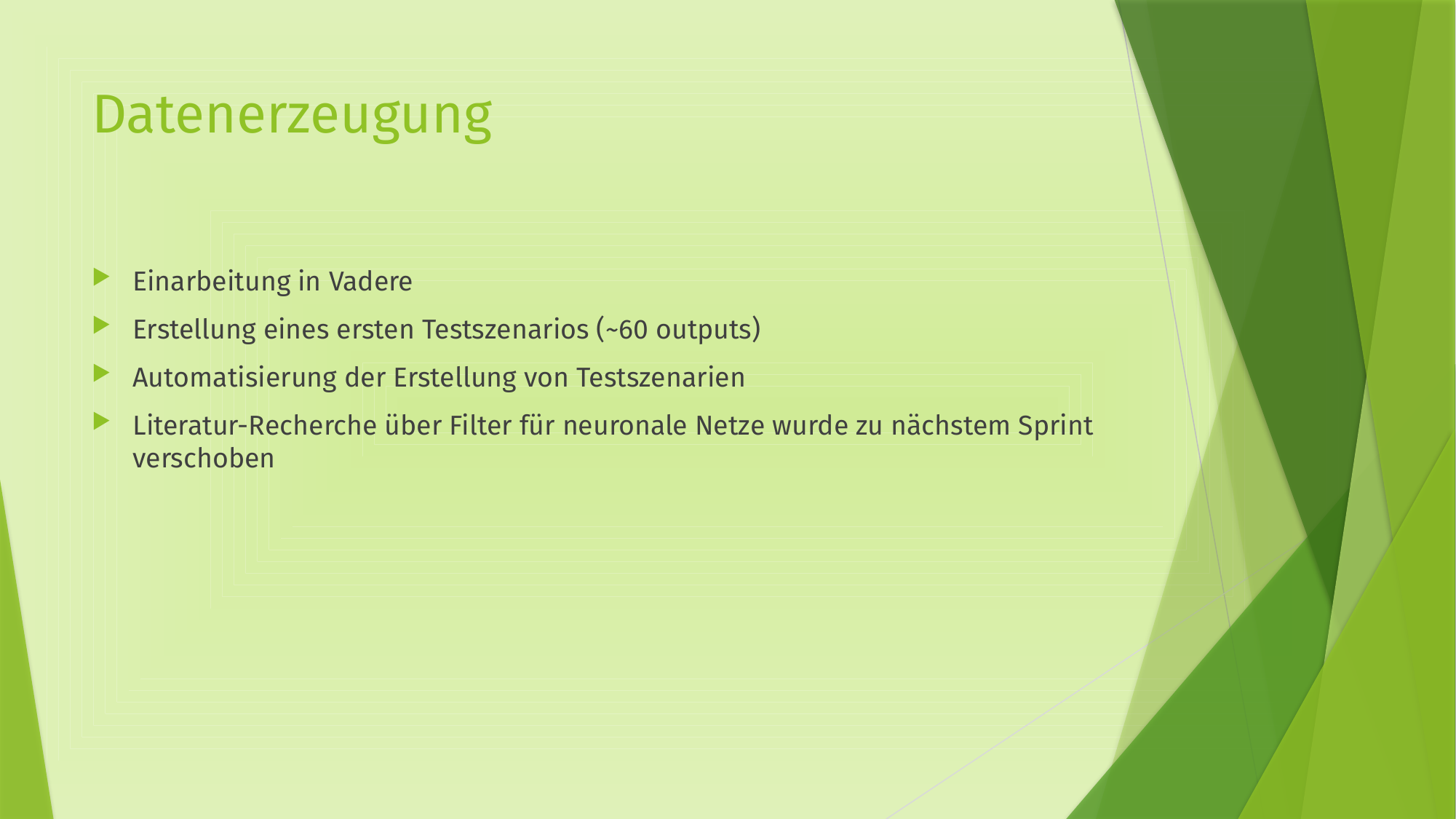

# Datenerzeugung
Einarbeitung in Vadere
Erstellung eines ersten Testszenarios (~60 outputs)
Automatisierung der Erstellung von Testszenarien
Literatur-Recherche über Filter für neuronale Netze wurde zu nächstem Sprint verschoben